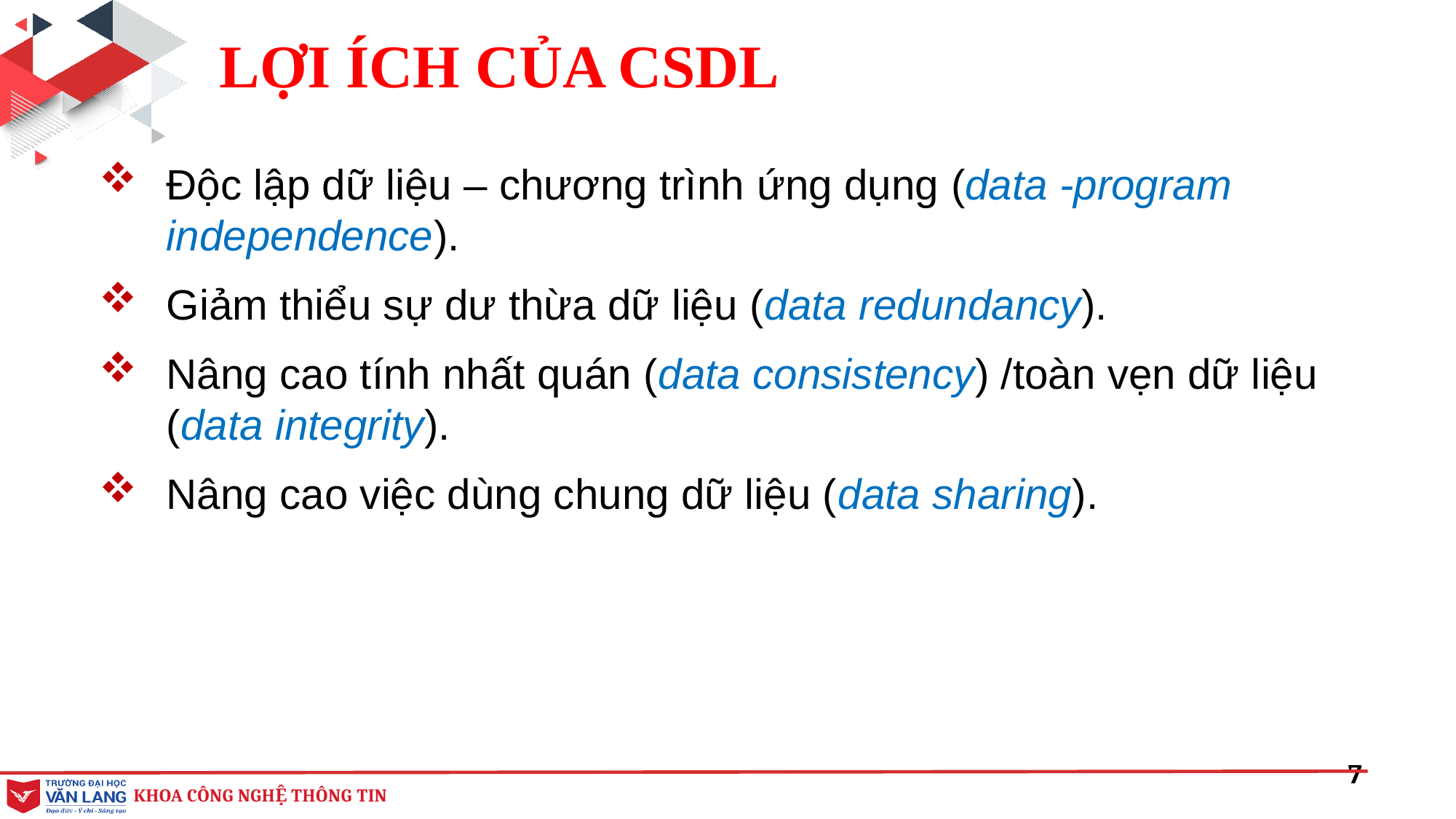

LỢI ÍCH CỦA CSDL
Độc lập dữ liệu – chương trình ứng dụng (data -program independence).
Giảm thiểu sự dư thừa dữ liệu (data redundancy).
Nâng cao tính nhất quán (data consistency) /toàn vẹn dữ liệu (data integrity).
Nâng cao việc dùng chung dữ liệu (data sharing).